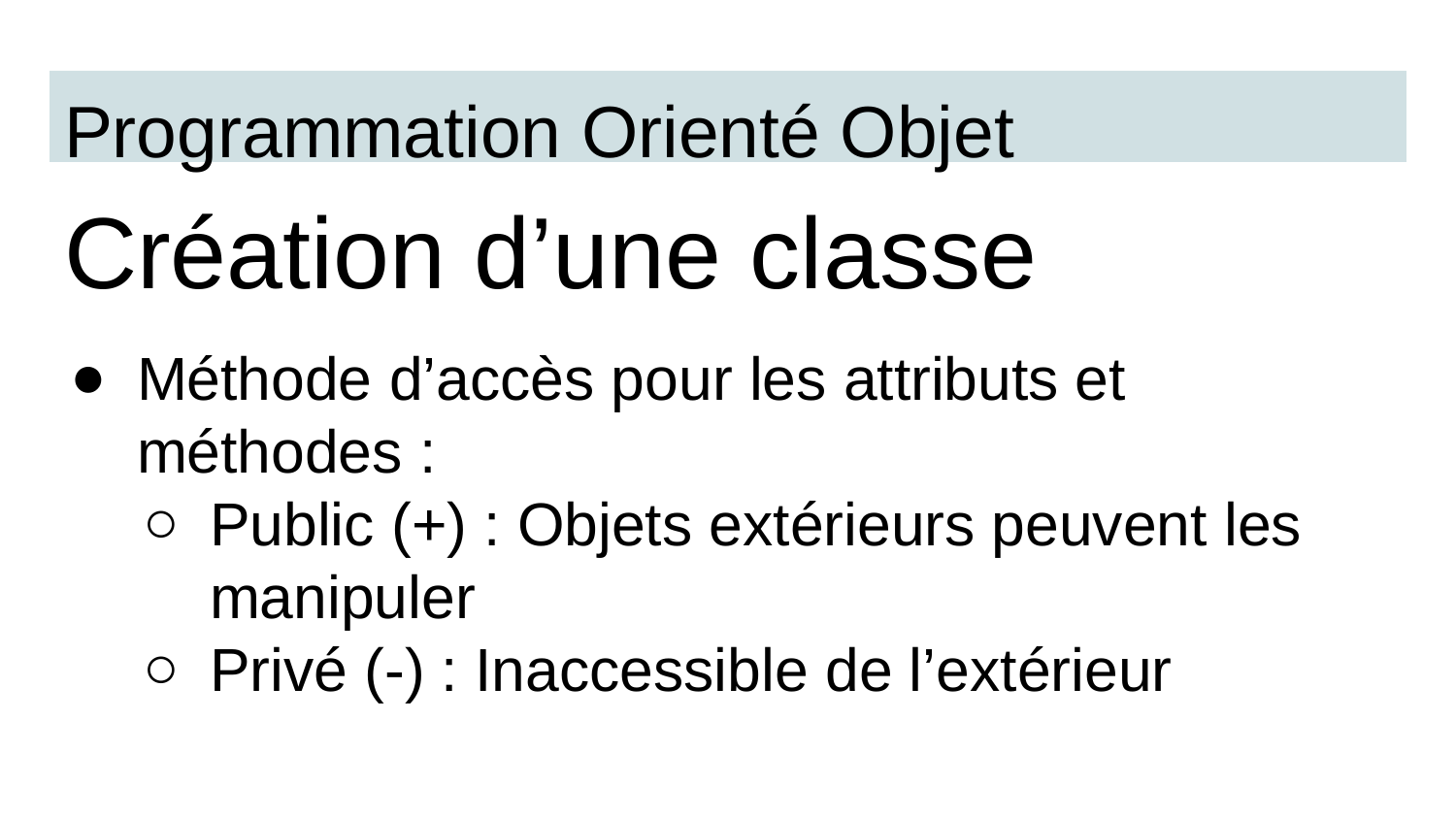

# Programmation Orienté Objet
Création d’une classe

Méthode d’accès pour les attributs et méthodes :
Public (+) : Objets extérieurs peuvent les manipuler
Privé (-) : Inaccessible de l’extérieur